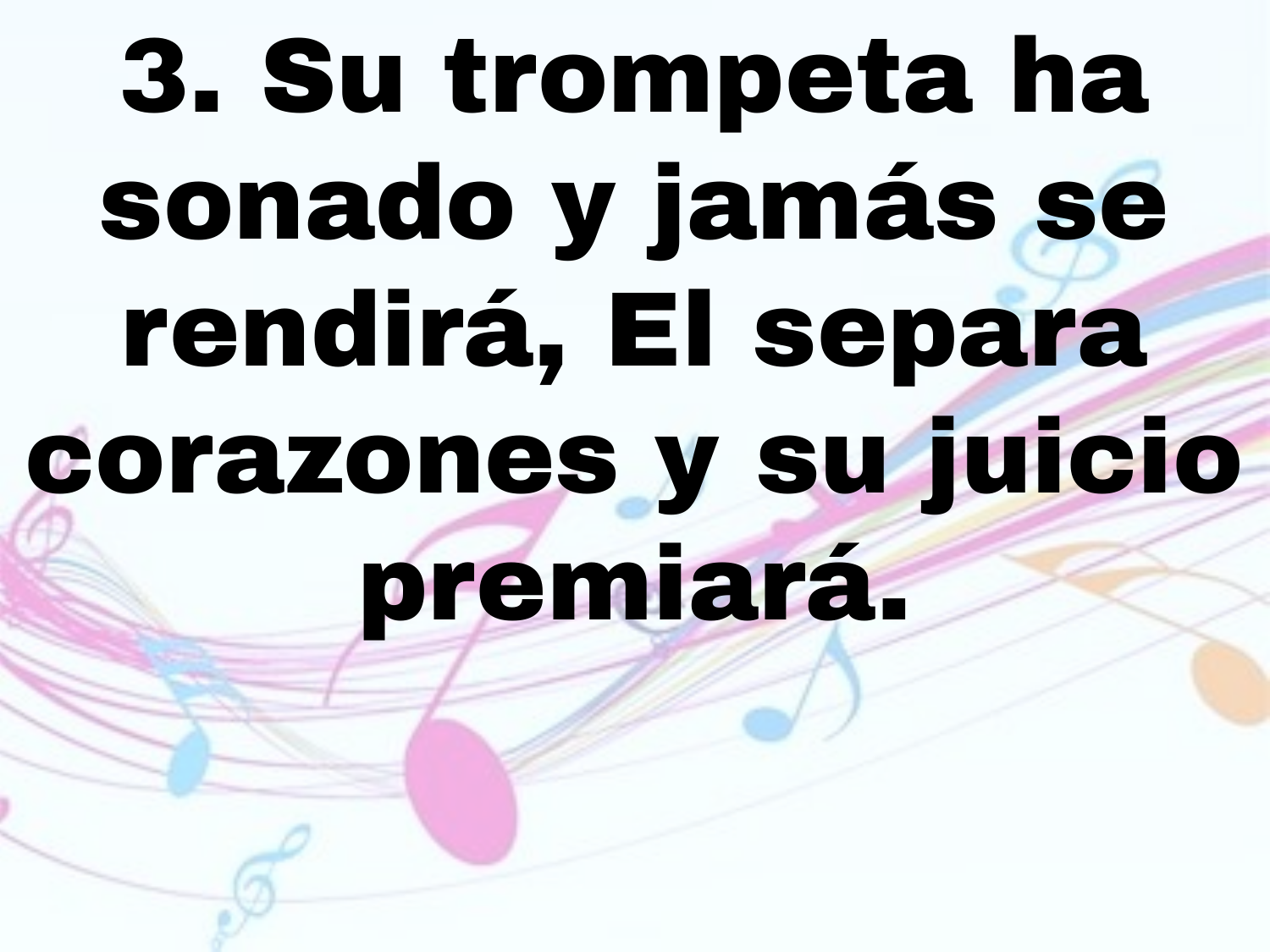

3. Su trompeta ha sonado y jamás se rendirá, El separa corazones y su juicio premiará.